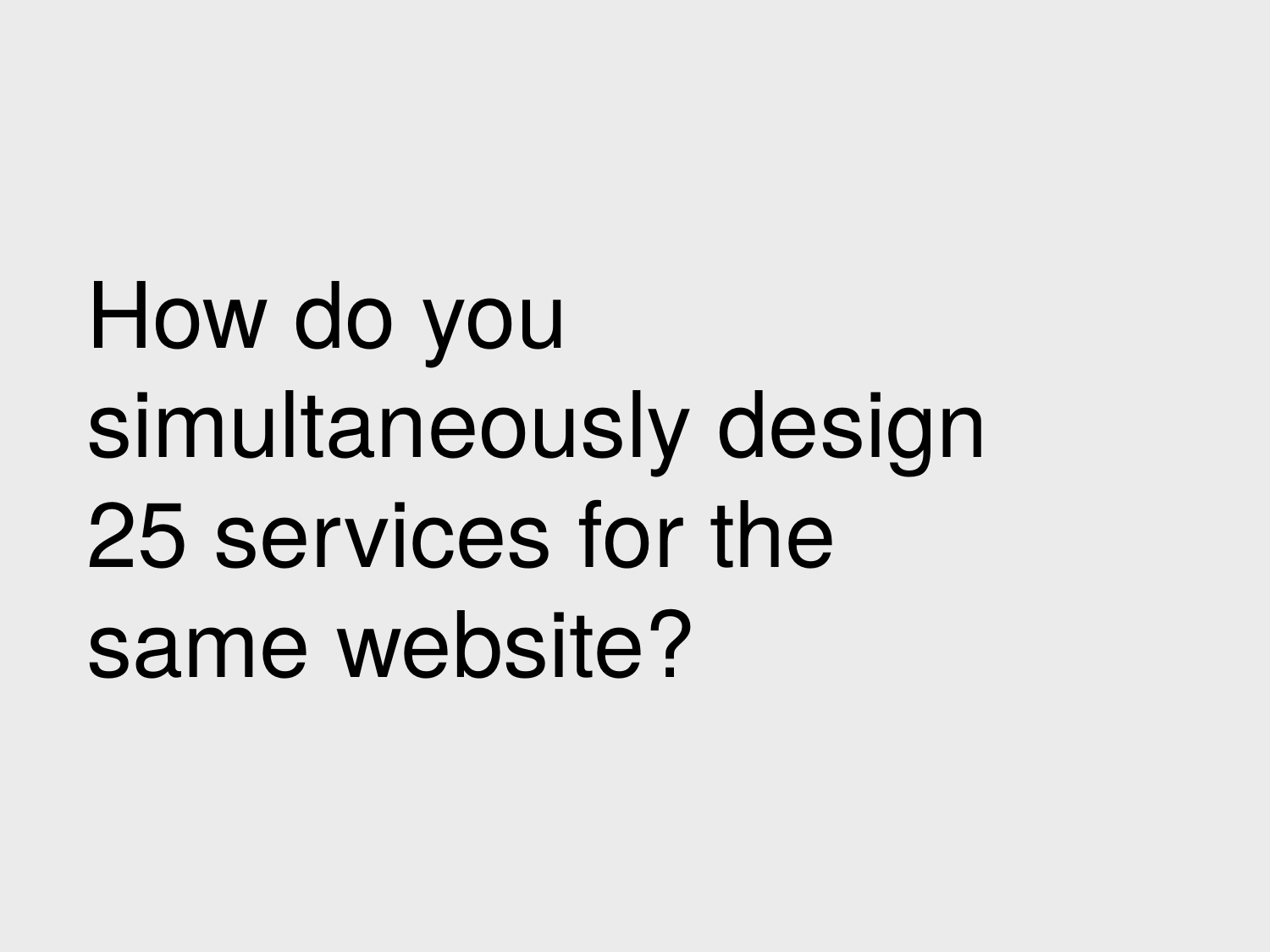

# How do you simultaneously design 25 services for the same website?